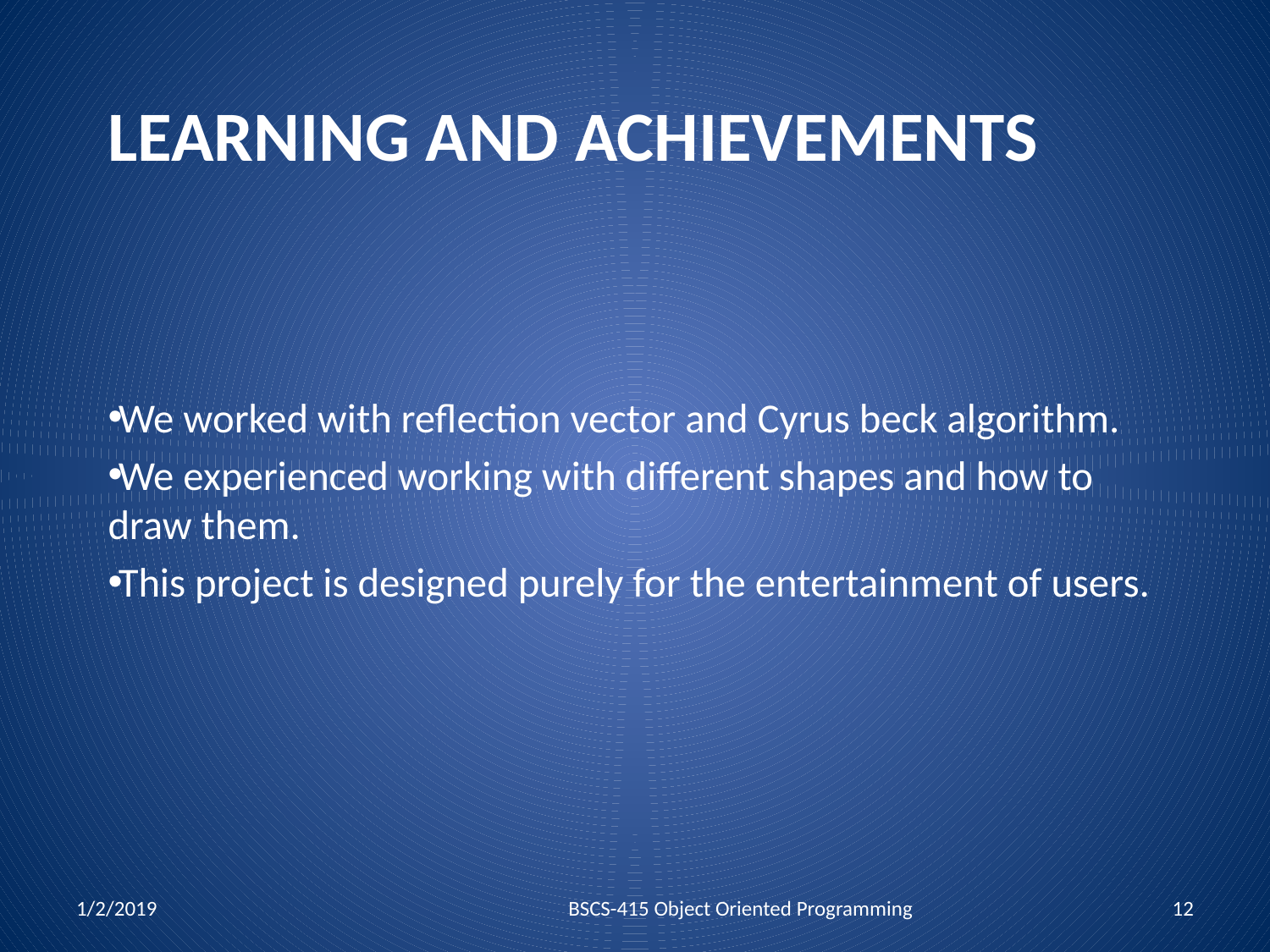

# Learning and Achievements
We worked with reflection vector and Cyrus beck algorithm.
We experienced working with different shapes and how to draw them.
This project is designed purely for the entertainment of users.
1/2/2019
BSCS-415 Object Oriented Programming
12